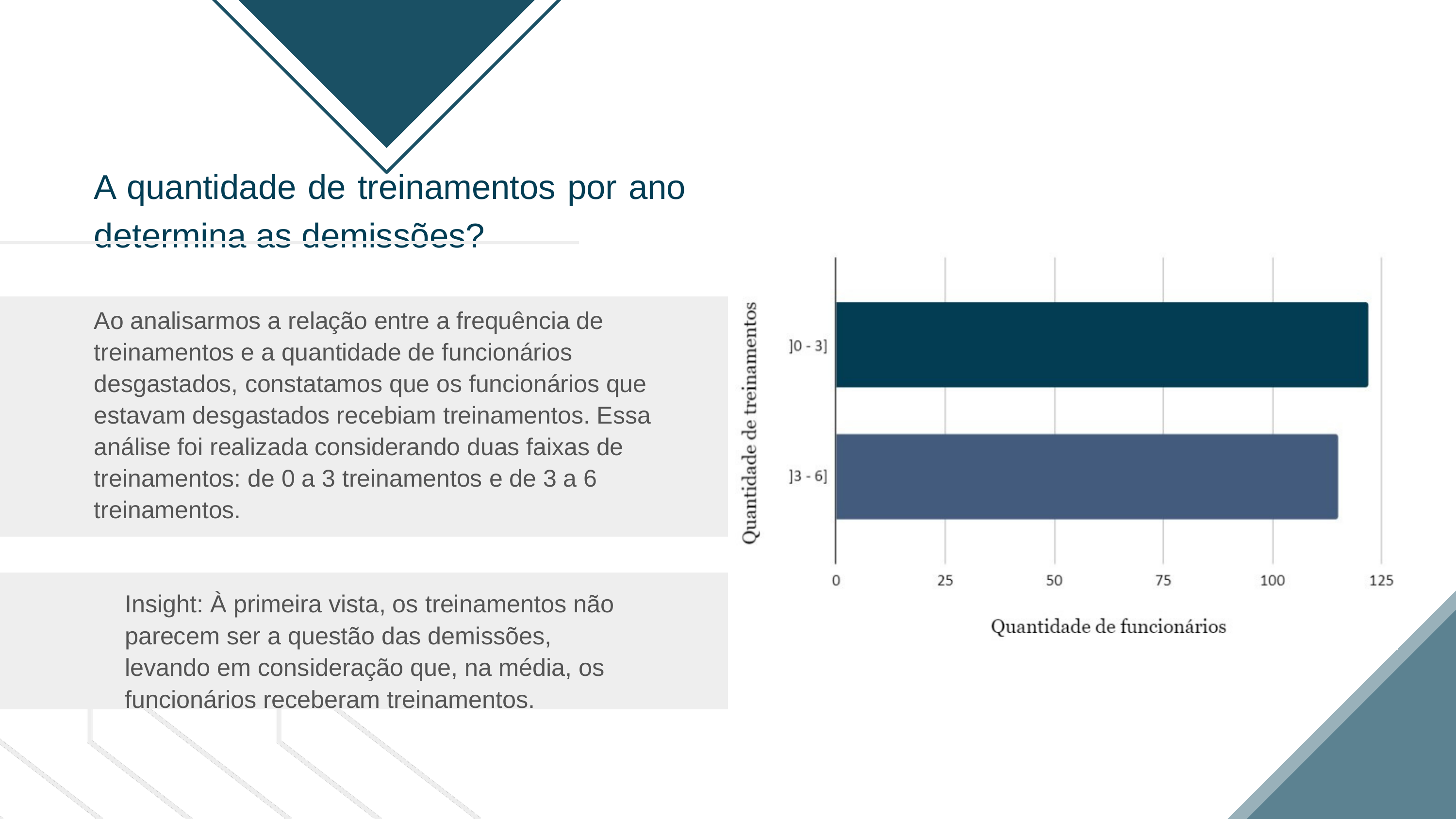

A quantidade de treinamentos por ano determina as demissões?

Ao analisarmos a relação entre a frequência de treinamentos e a quantidade de funcionários desgastados, constatamos que os funcionários que estavam desgastados recebiam treinamentos. Essa análise foi realizada considerando duas faixas de treinamentos: de 0 a 3 treinamentos e de 3 a 6 treinamentos.

Insight: À primeira vista, os treinamentos não parecem ser a questão das demissões, levando em consideração que, na média, os funcionários receberam treinamentos.